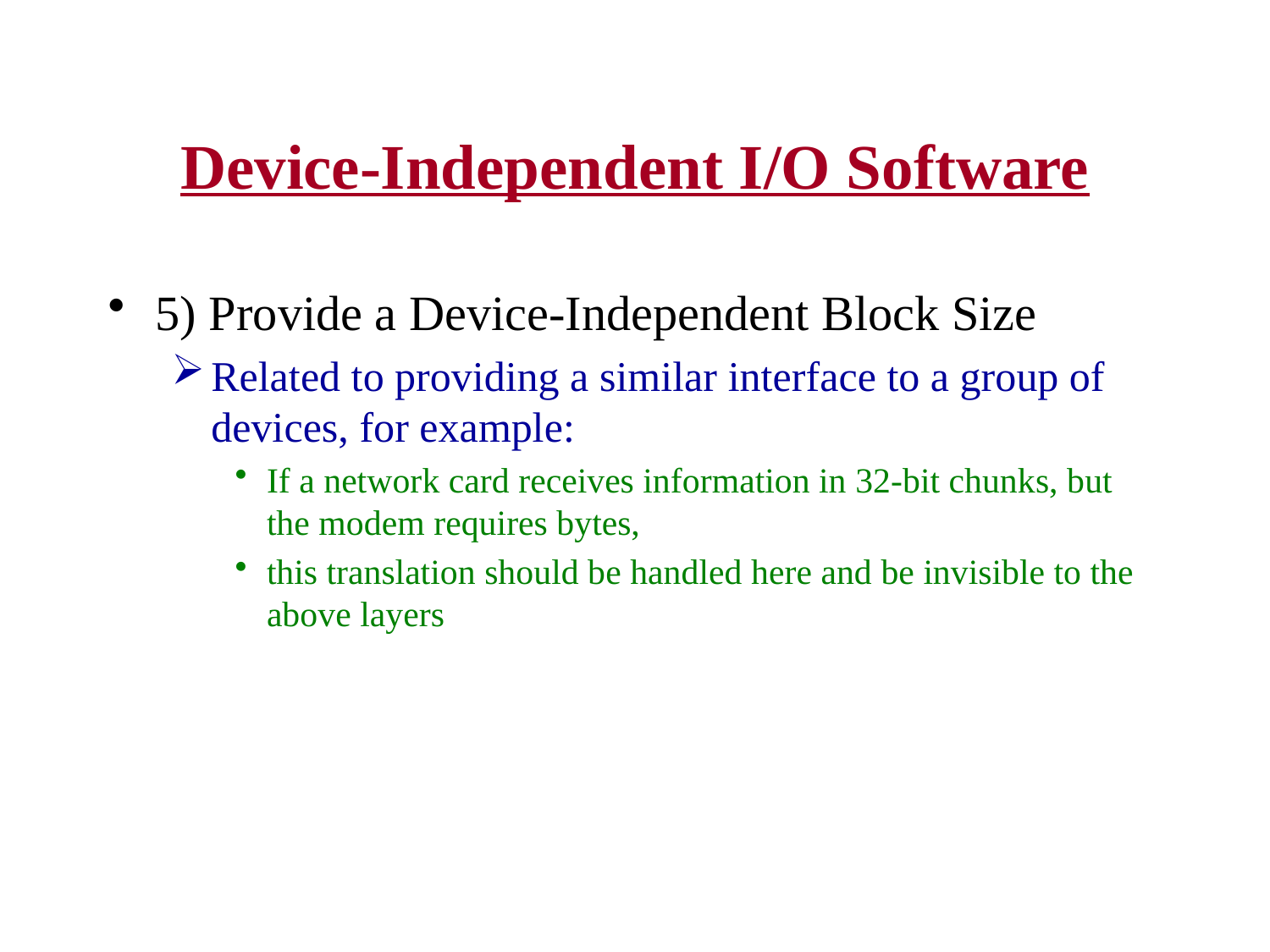

# Device-Independent I/O Software
5) Provide a Device-Independent Block Size
Related to providing a similar interface to a group of devices, for example:
If a network card receives information in 32-bit chunks, but the modem requires bytes,
this translation should be handled here and be invisible to the above layers